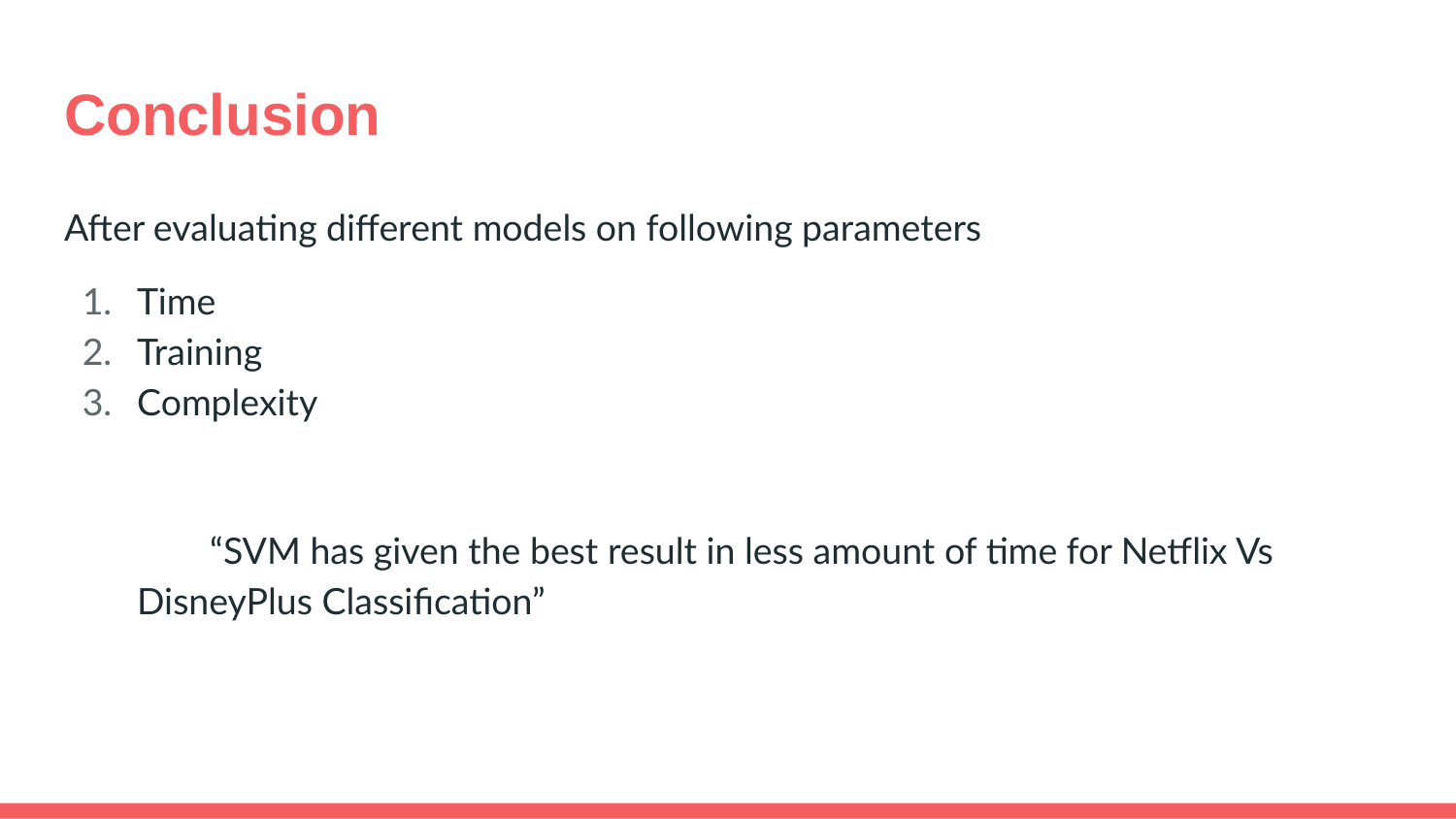

# Conclusion
After evaluating different models on following parameters
Time
Training
Complexity

“SVM has given the best result in less amount of time for Netflix Vs DisneyPlus Classification”